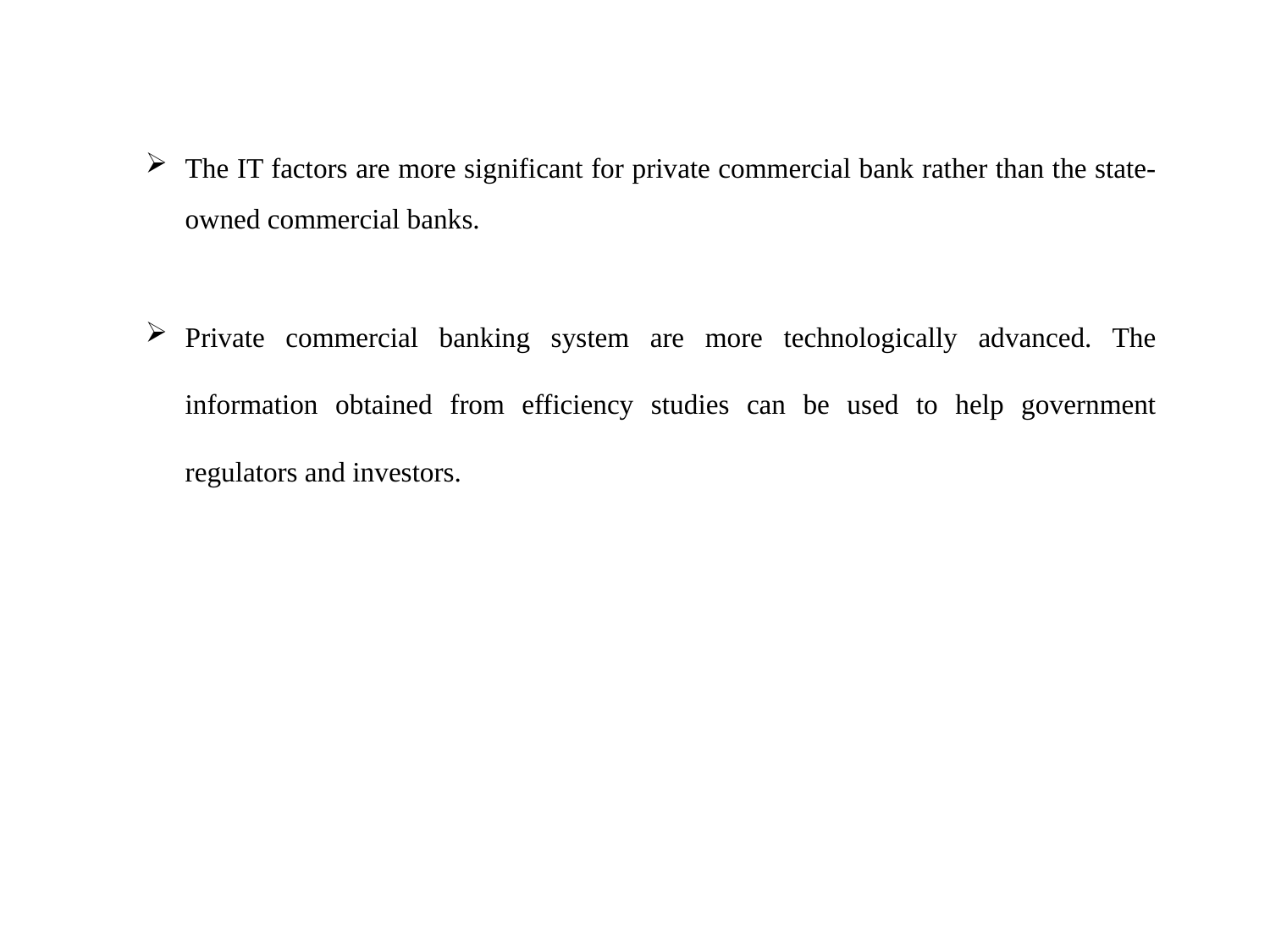

The IT factors are more significant for private commercial bank rather than the state- owned commercial banks.

Private commercial banking system are more technologically advanced. The information obtained from efficiency studies can be used to help government regulators and investors.